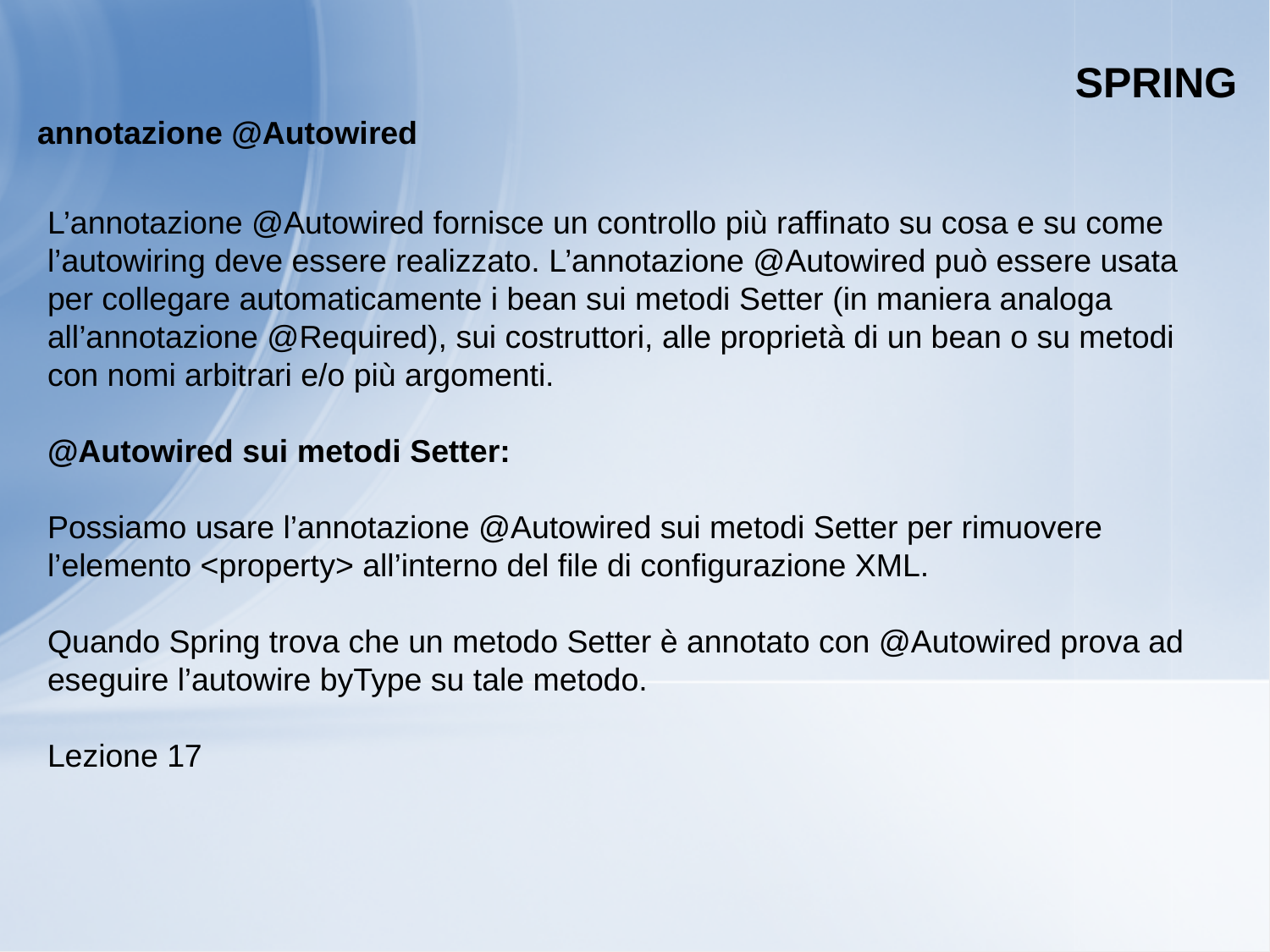

SPRING
annotazione @Autowired
L’annotazione @Autowired fornisce un controllo più raffinato su cosa e su come l’autowiring deve essere realizzato. L’annotazione @Autowired può essere usata per collegare automaticamente i bean sui metodi Setter (in maniera analoga all’annotazione @Required), sui costruttori, alle proprietà di un bean o su metodi con nomi arbitrari e/o più argomenti.

@Autowired sui metodi Setter:

Possiamo usare l’annotazione @Autowired sui metodi Setter per rimuovere l’elemento <property> all’interno del file di configurazione XML.

Quando Spring trova che un metodo Setter è annotato con @Autowired prova ad eseguire l’autowire byType su tale metodo.

Lezione 17